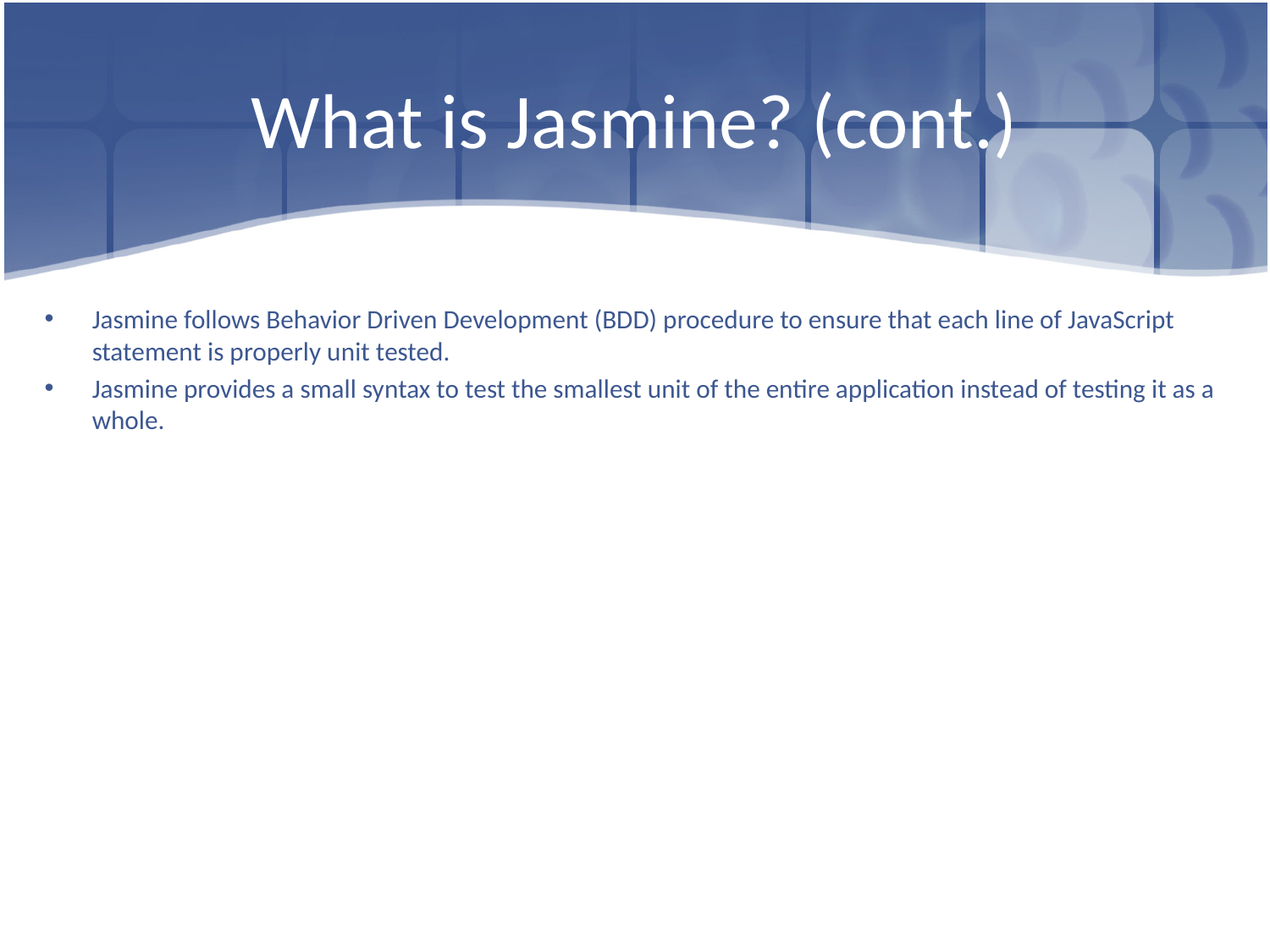

# What is Jasmine? (cont.)
Jasmine follows Behavior Driven Development (BDD) procedure to ensure that each line of JavaScript statement is properly unit tested.
Jasmine provides a small syntax to test the smallest unit of the entire application instead of testing it as a whole.